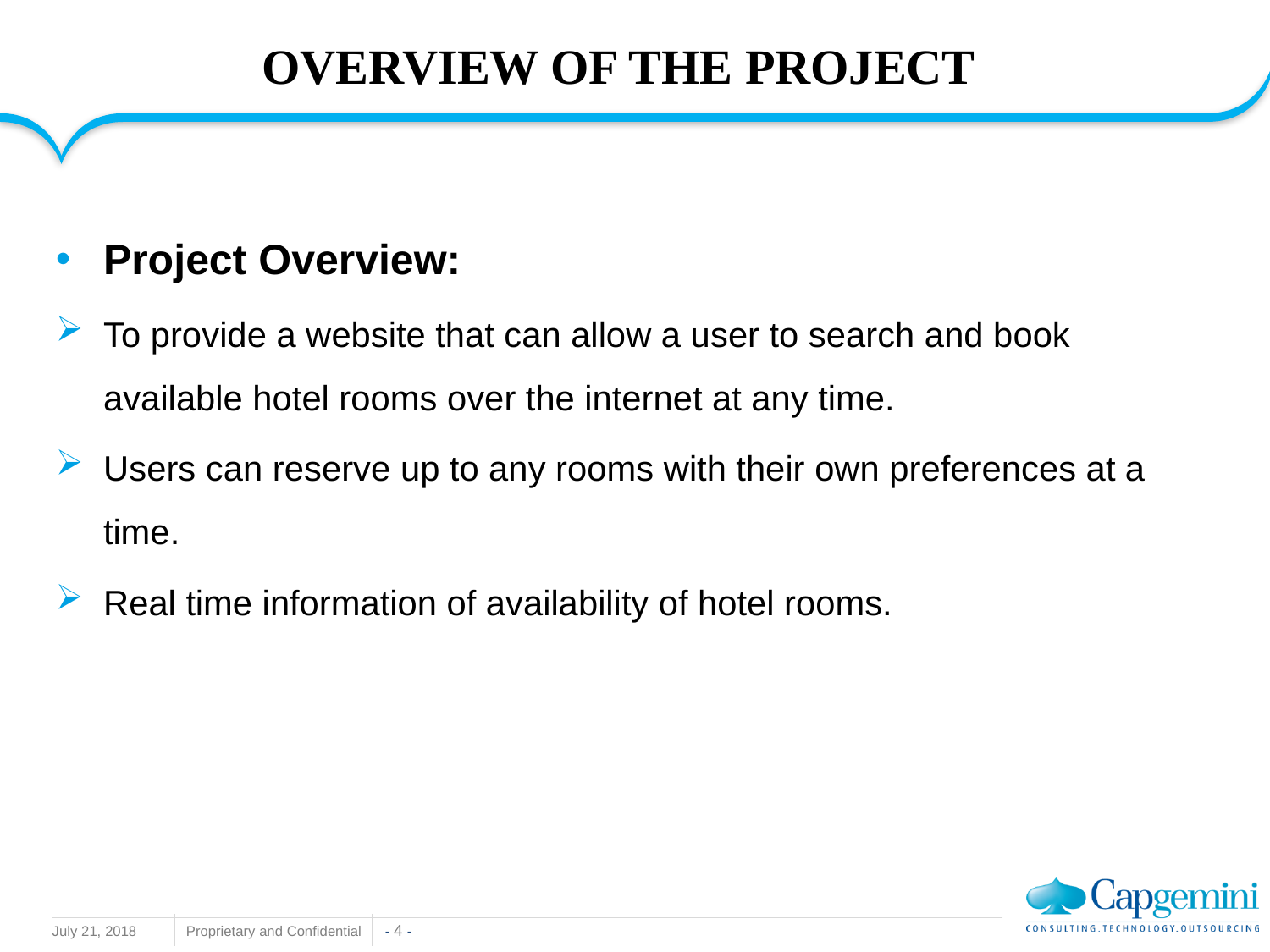

# OVERVIEW OF THE PROJECT
Project Overview:
To provide a website that can allow a user to search and book available hotel rooms over the internet at any time.
Users can reserve up to any rooms with their own preferences at a time.
Real time information of availability of hotel rooms.